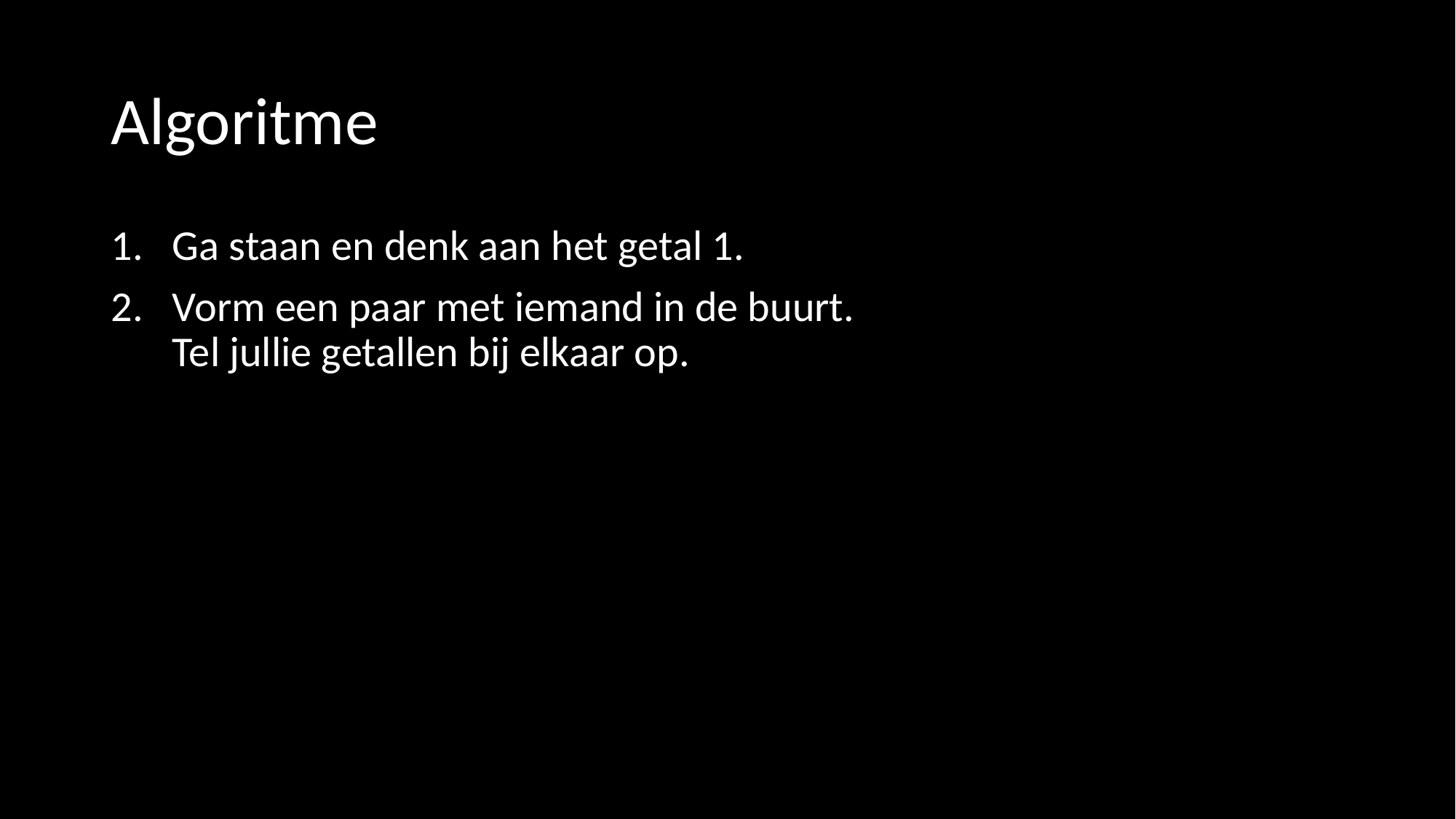

# Algoritme
Ga staan en denk aan het getal 1.
Vorm een paar met iemand in de buurt.
Tel jullie getallen bij elkaar op.